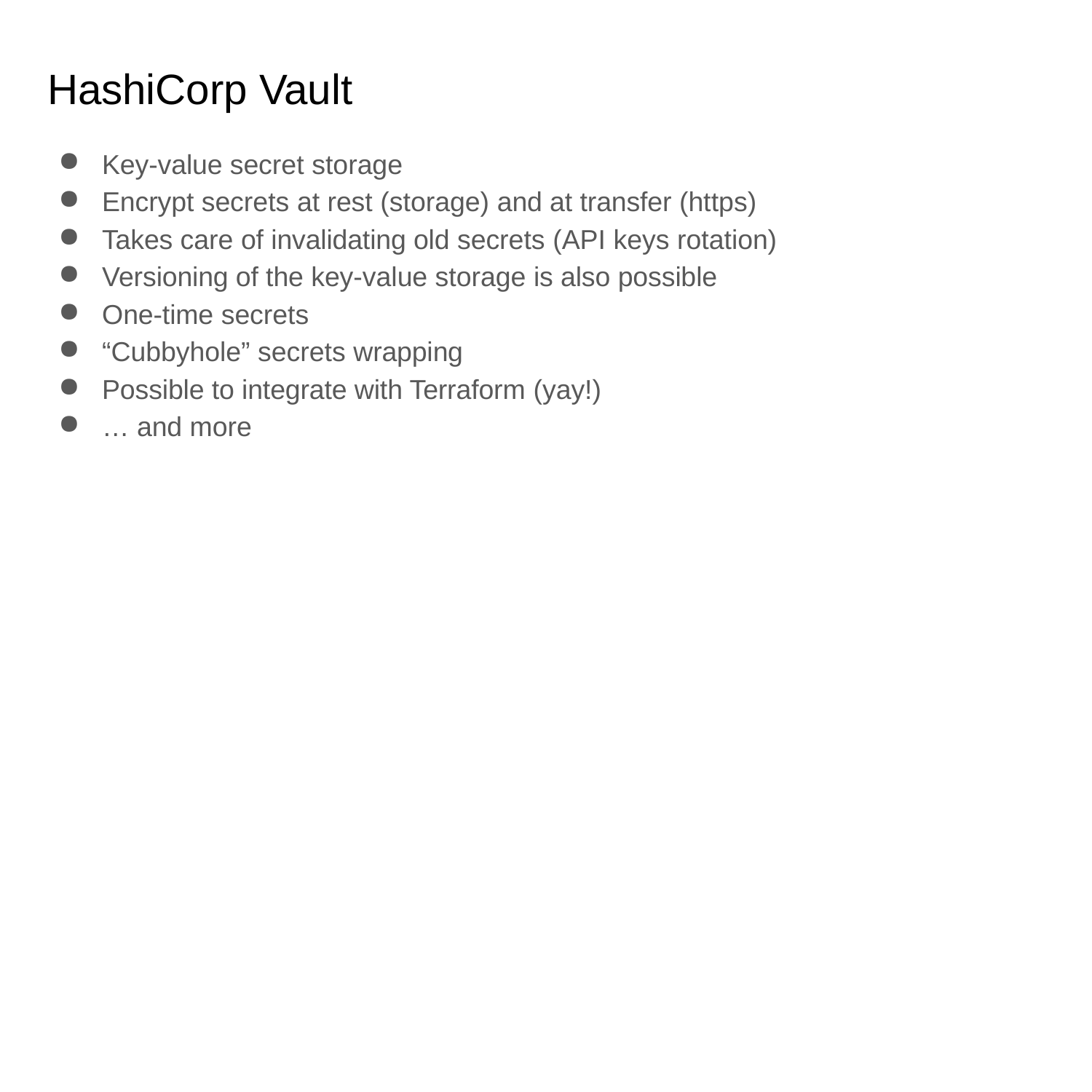

# HashiCorp Vault
Key-value secret storage
Encrypt secrets at rest (storage) and at transfer (https)
Takes care of invalidating old secrets (API keys rotation)
Versioning of the key-value storage is also possible
One-time secrets
“Cubbyhole” secrets wrapping
Possible to integrate with Terraform (yay!)
… and more